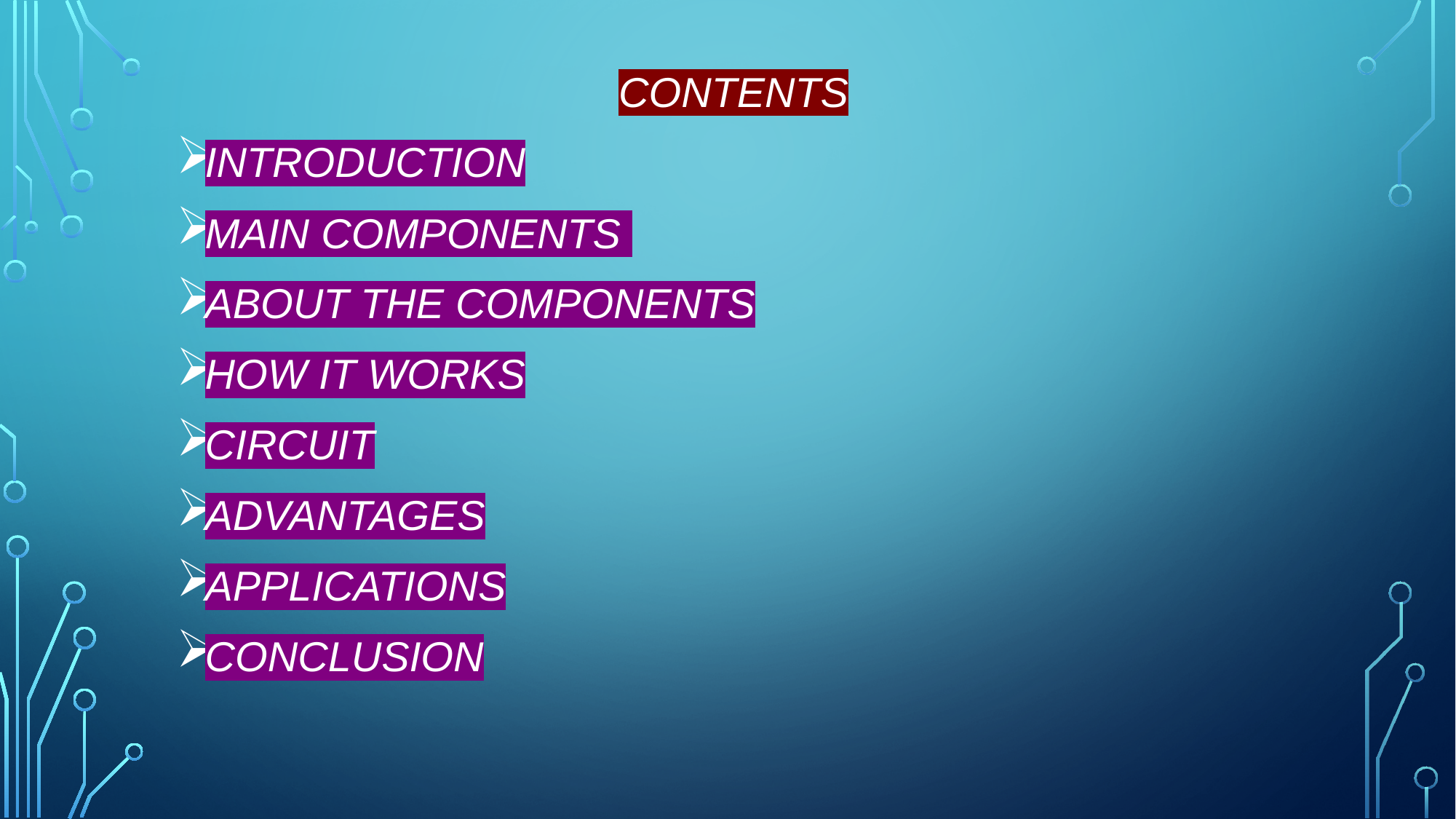

CONTENTS
INTRODUCTION
MAIN COMPONENTS
ABOUT THE COMPONENTS
HOW IT WORKS
CIRCUIT
ADVANTAGES
APPLICATIONS
CONCLUSION